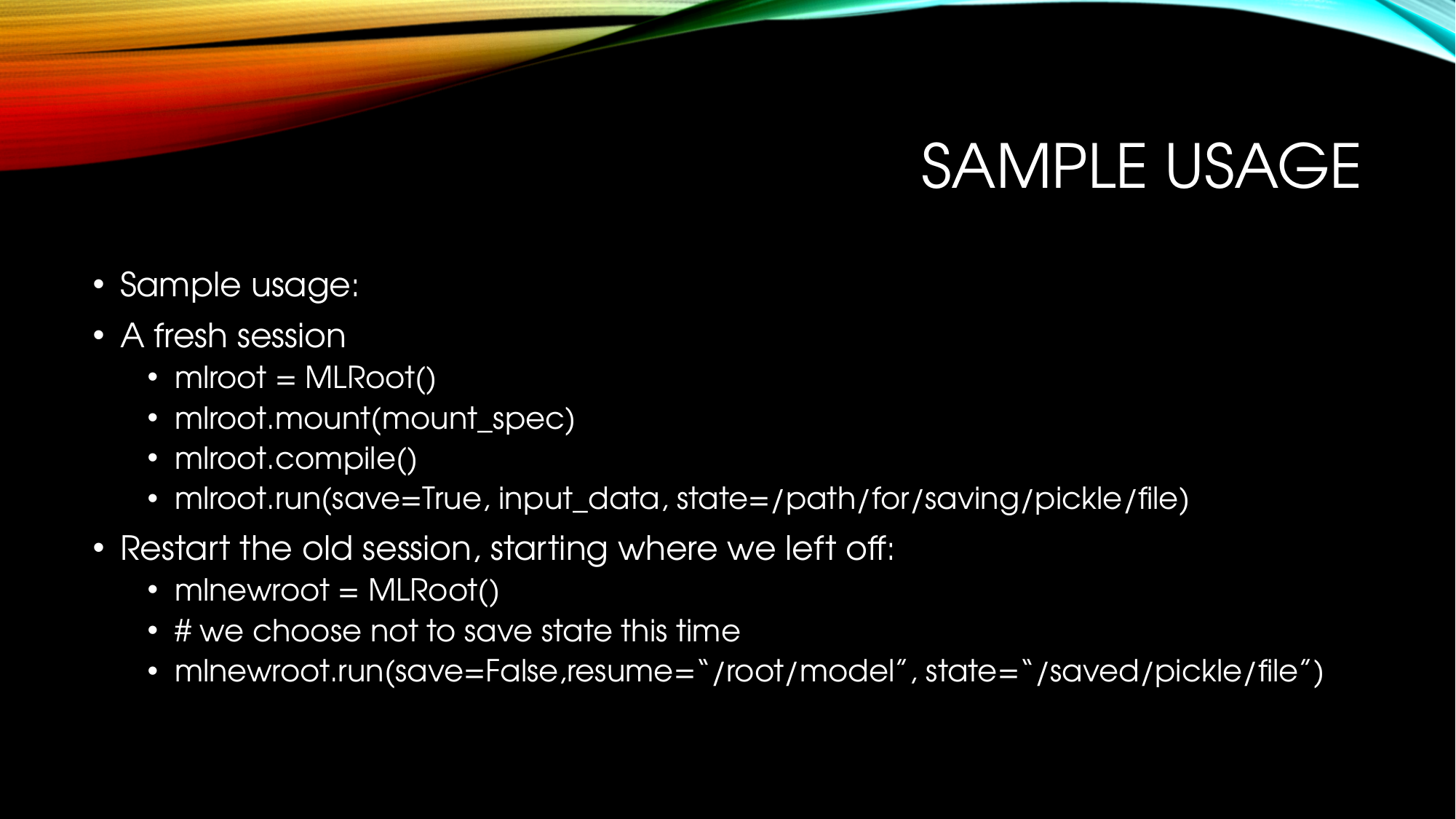

# Sample USAGE
Sample usage:
A fresh session
mlroot = MLRoot()
mlroot.mount(mount_spec)
mlroot.compile()
mlroot.run(save=True, input_data, state=/path/for/saving/pickle/file)
Restart the old session, starting where we left off:
mlnewroot = MLRoot()
# we choose not to save state this time
mlnewroot.run(save=False,resume=“/root/model”, state=“/saved/pickle/file”)